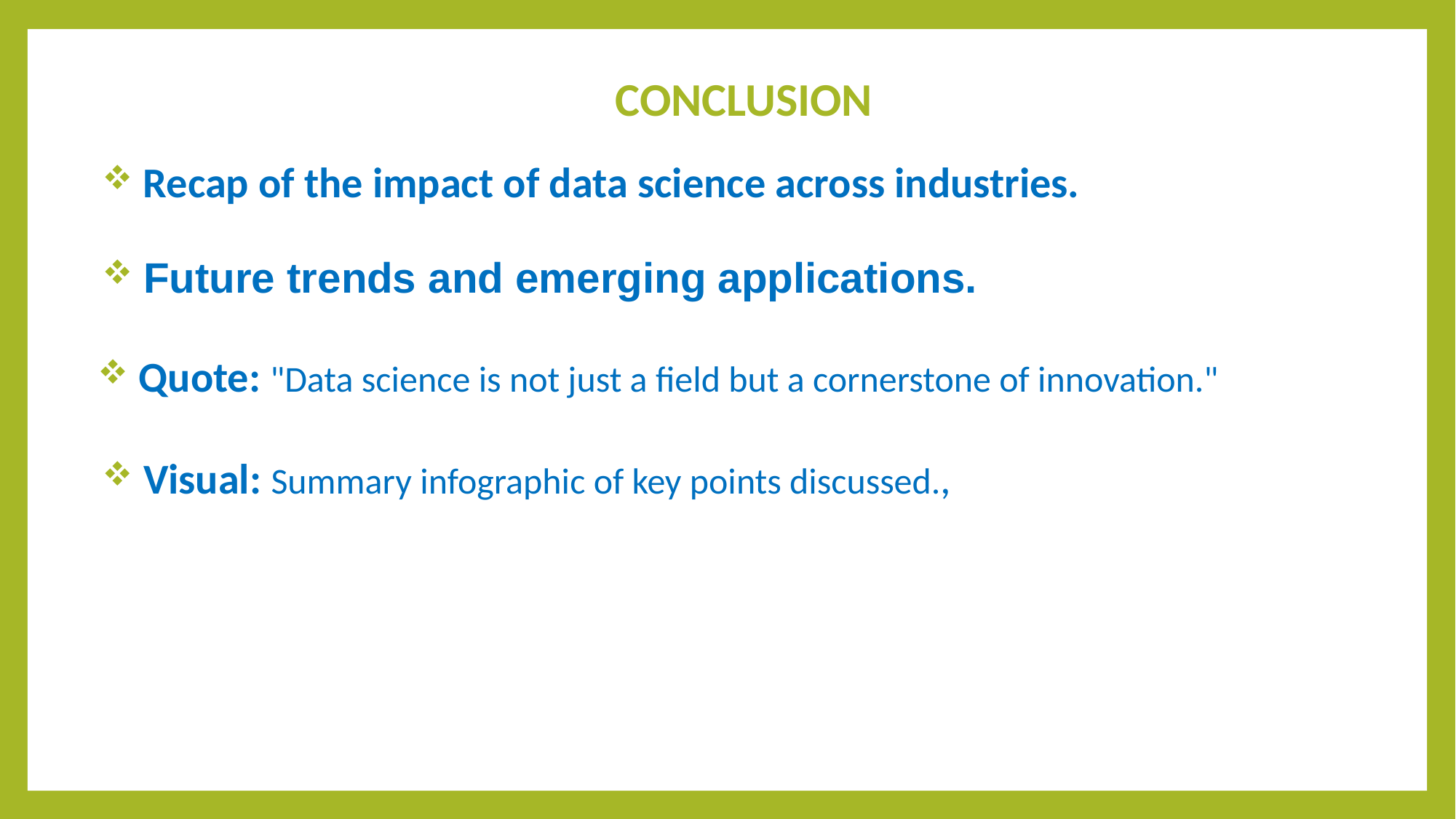

CONCLUSION
Recap of the impact of data science across industries.
Future trends and emerging applications.2024
Quote: "Data science is not just a field but a cornerstone of innovation."
Visual: Summary infographic of key points discussed.,